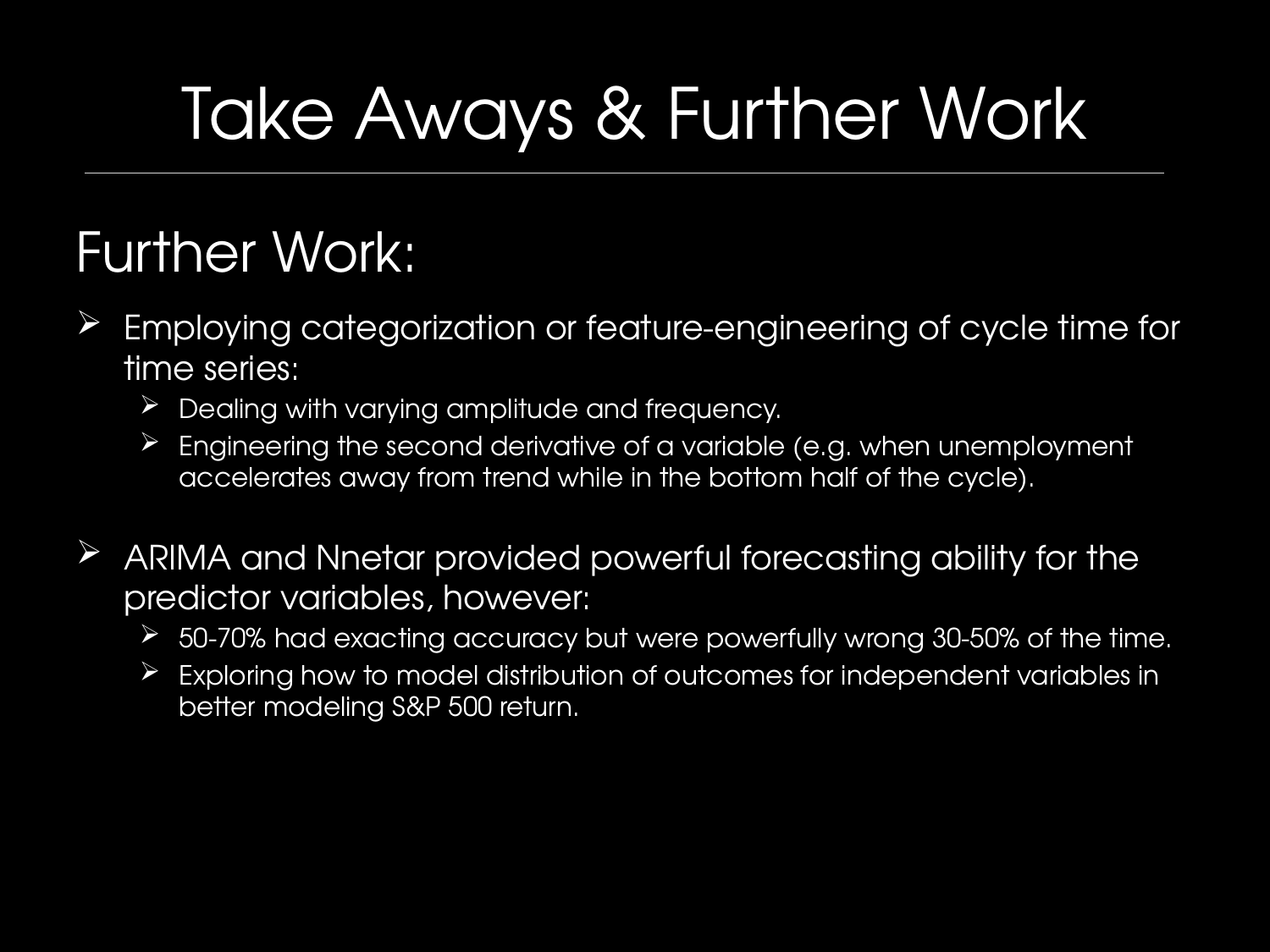

# Take Aways & Further Work
Further Work:

Employing categorization or feature-engineering of cycle time for time series:
Dealing with varying amplitude and frequency.
Engineering the second derivative of a variable (e.g. when unemployment accelerates away from trend while in the bottom half of the cycle).

ARIMA and Nnetar provided powerful forecasting ability for the predictor variables, however:
50-70% had exacting accuracy but were powerfully wrong 30-50% of the time.
Exploring how to model distribution of outcomes for independent variables in better modeling S&P 500 return.